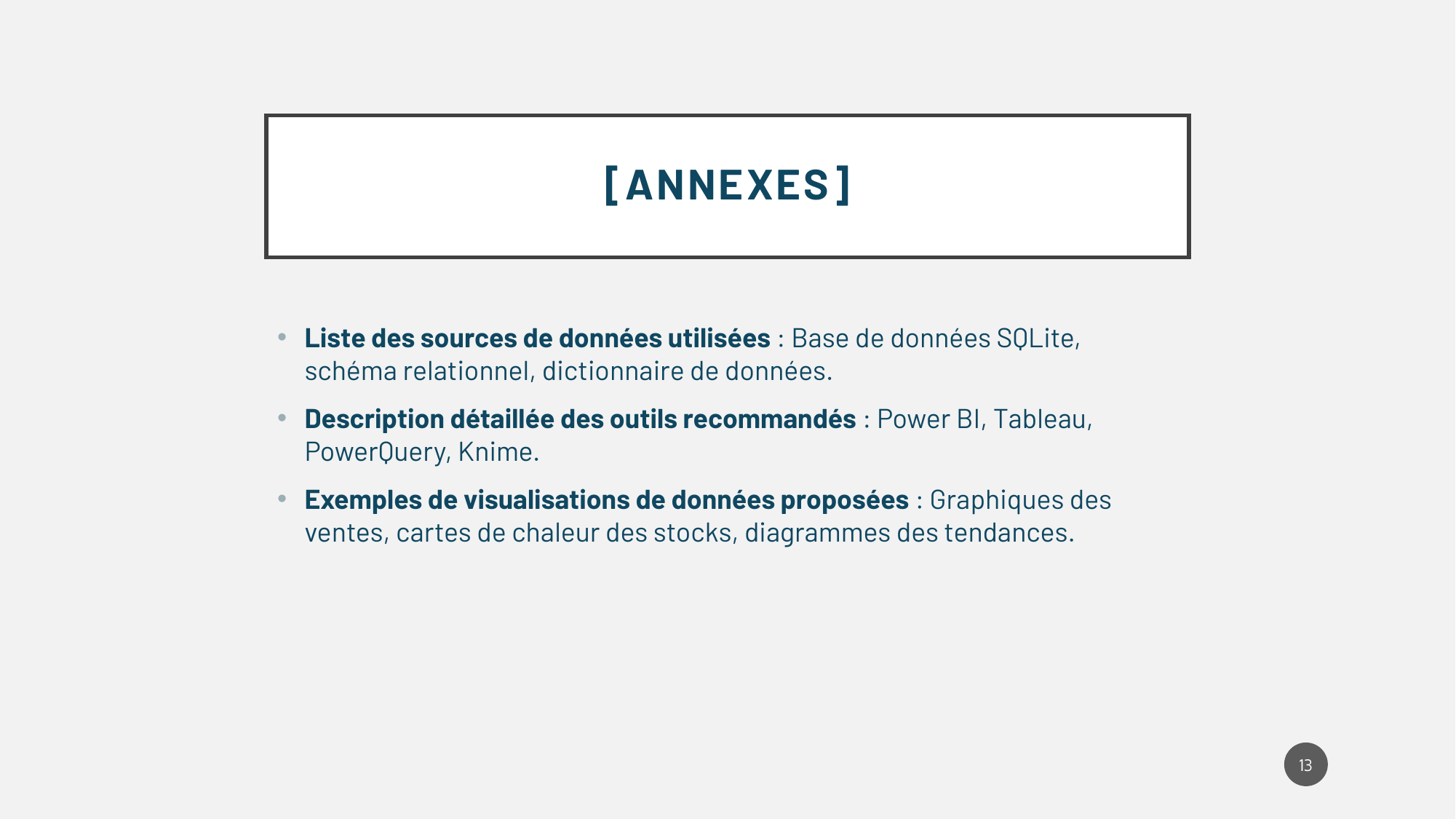

# [Annexes]
Liste des sources de données utilisées : Base de données SQLite, schéma relationnel, dictionnaire de données.
Description détaillée des outils recommandés : Power BI, Tableau, PowerQuery, Knime.
Exemples de visualisations de données proposées : Graphiques des ventes, cartes de chaleur des stocks, diagrammes des tendances.

13